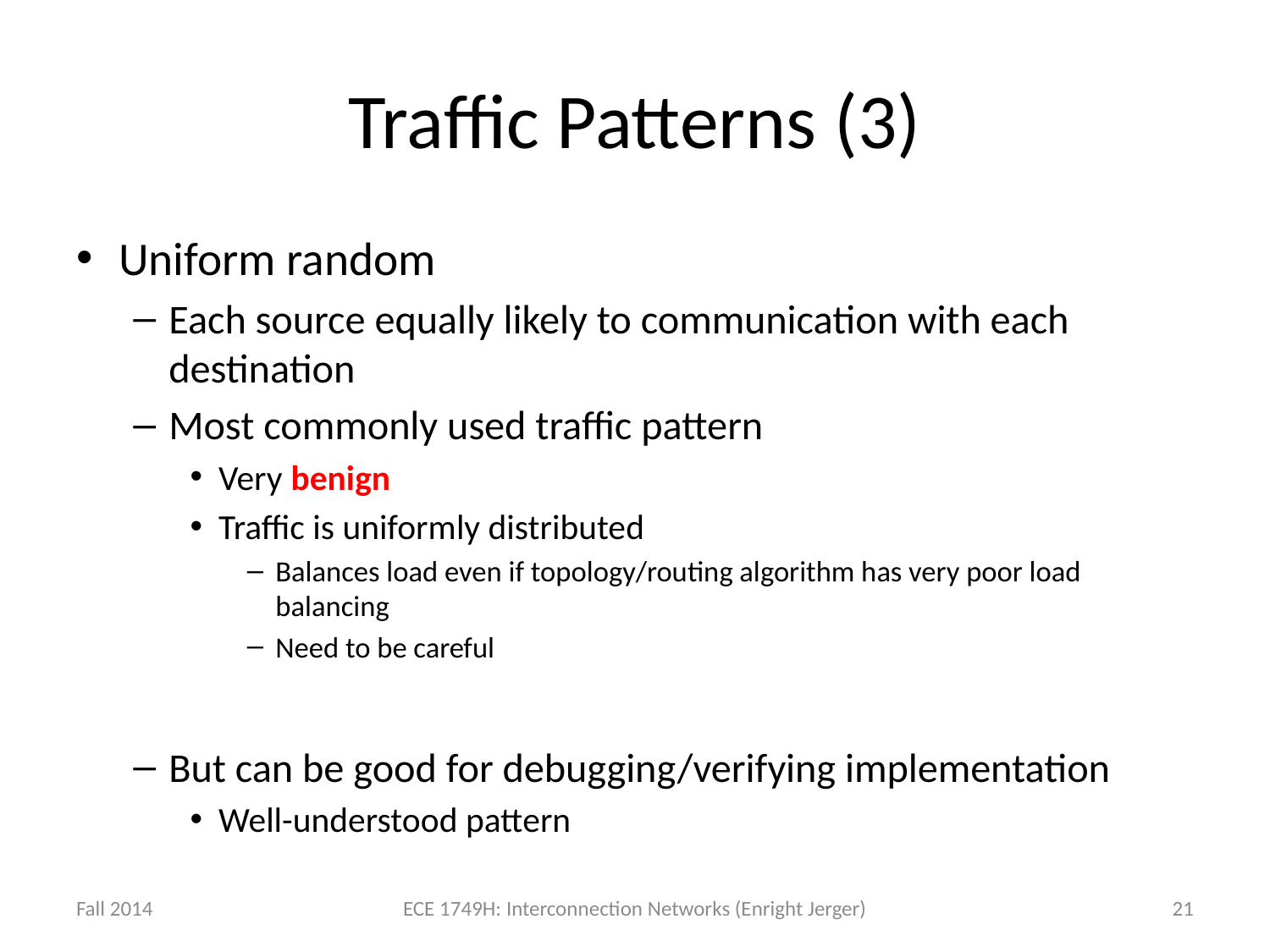

# Traffic Patterns (3)
Uniform random
Each source equally likely to communication with each destination
Most commonly used traffic pattern
Very benign
Traffic is uniformly distributed
Balances load even if topology/routing algorithm has very poor load balancing
Need to be careful

But can be good for debugging/verifying implementation
Well-understood pattern
Fall 2014
ECE 1749H: Interconnection Networks (Enright Jerger)
21